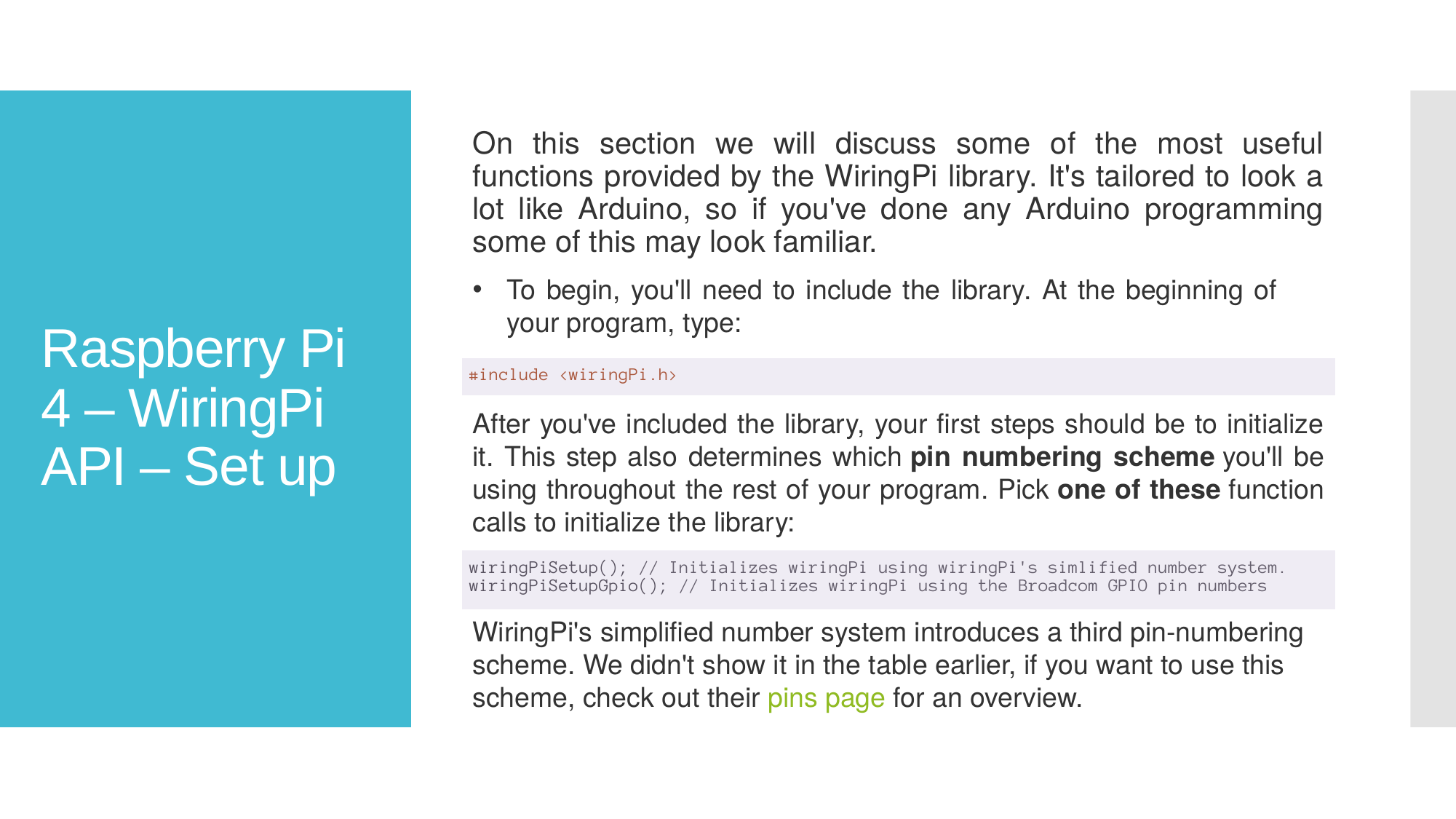

On this section we will discuss some of the most useful functions provided by the WiringPi library. It's tailored to look a lot like Arduino, so if you've done any Arduino programming some of this may look familiar.
# Raspberry Pi 4 – WiringPi API – Set up
To begin, you'll need to include the library. At the beginning of your program, type:
| #include <wiringPi.h> |
| --- |
After you've included the library, your first steps should be to initialize it. This step also determines which pin numbering scheme you'll be using throughout the rest of your program. Pick one of these function calls to initialize the library:
| wiringPiSetup(); // Initializes wiringPi using wiringPi's simlified number system. wiringPiSetupGpio(); // Initializes wiringPi using the Broadcom GPIO pin numbers |
| --- |
WiringPi's simplified number system introduces a third pin-numbering scheme. We didn't show it in the table earlier, if you want to use this scheme, check out their pins page for an overview.